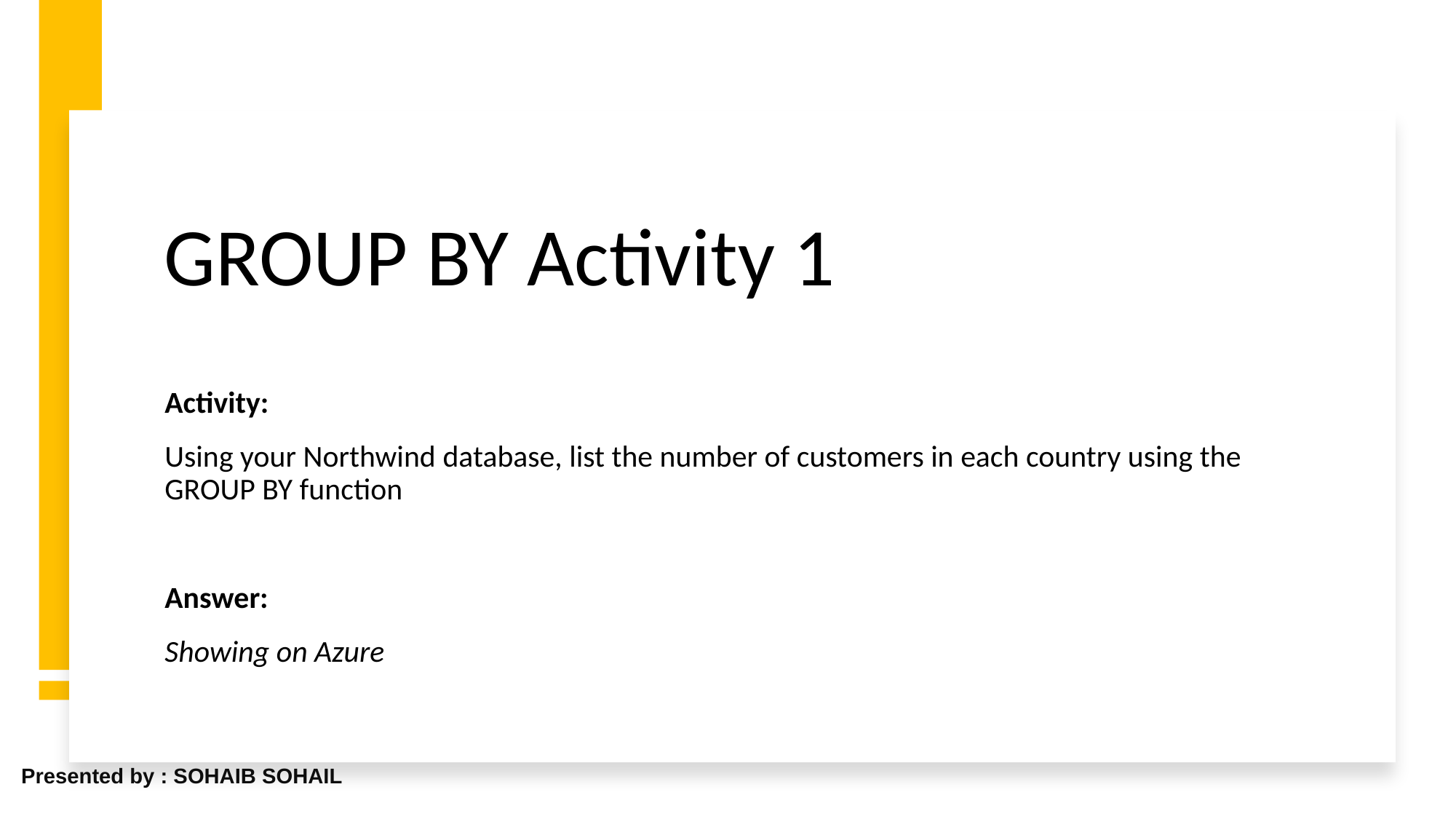

# GROUP BY Activity 1

Activity:
Using your Northwind database, list the number of customers in each country using the GROUP BY function

Answer:
Showing on Azure
Presented by : SOHAIB SOHAIL